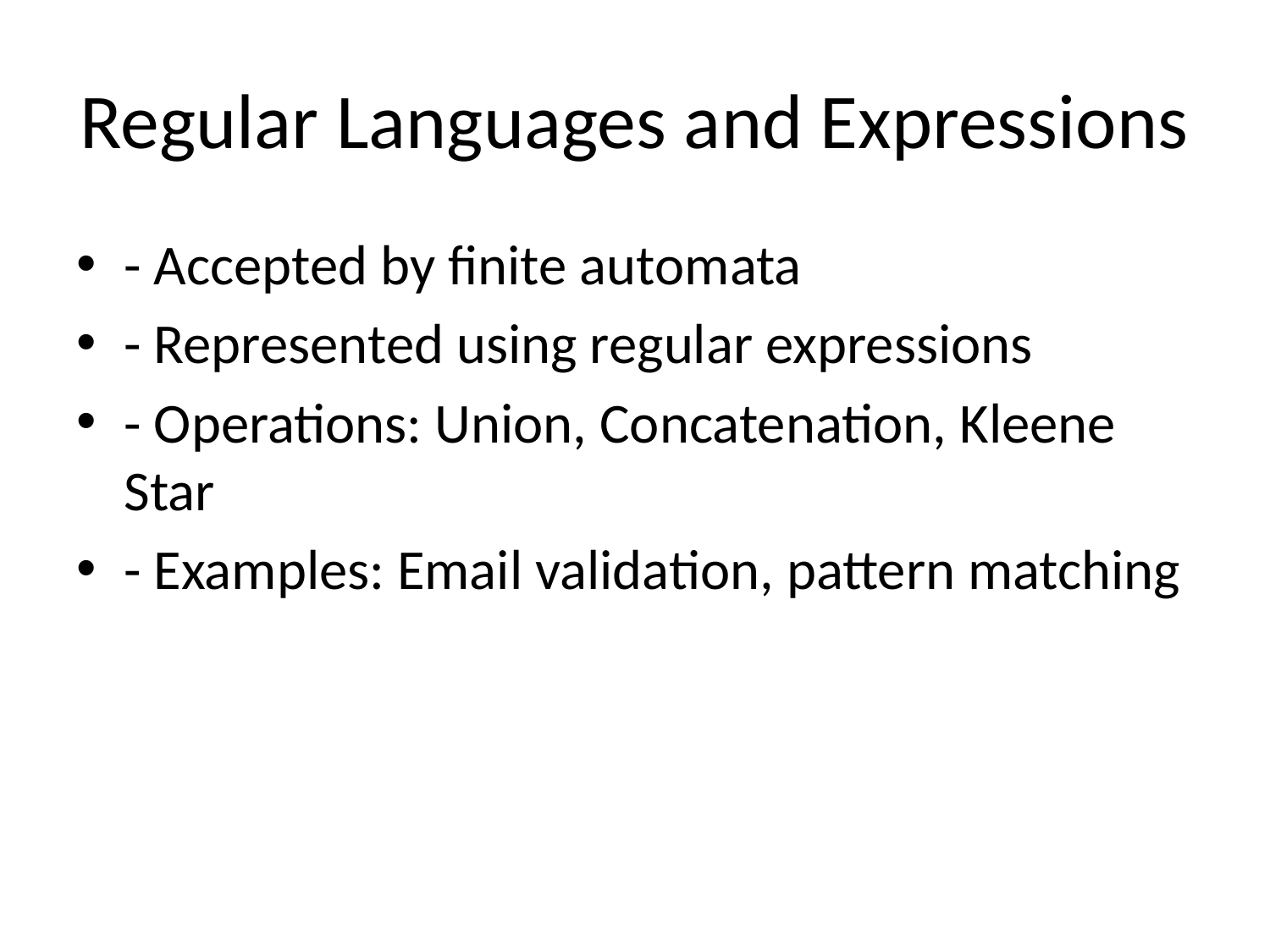

# Regular Languages and Expressions
- Accepted by finite automata
- Represented using regular expressions
- Operations: Union, Concatenation, Kleene Star
- Examples: Email validation, pattern matching